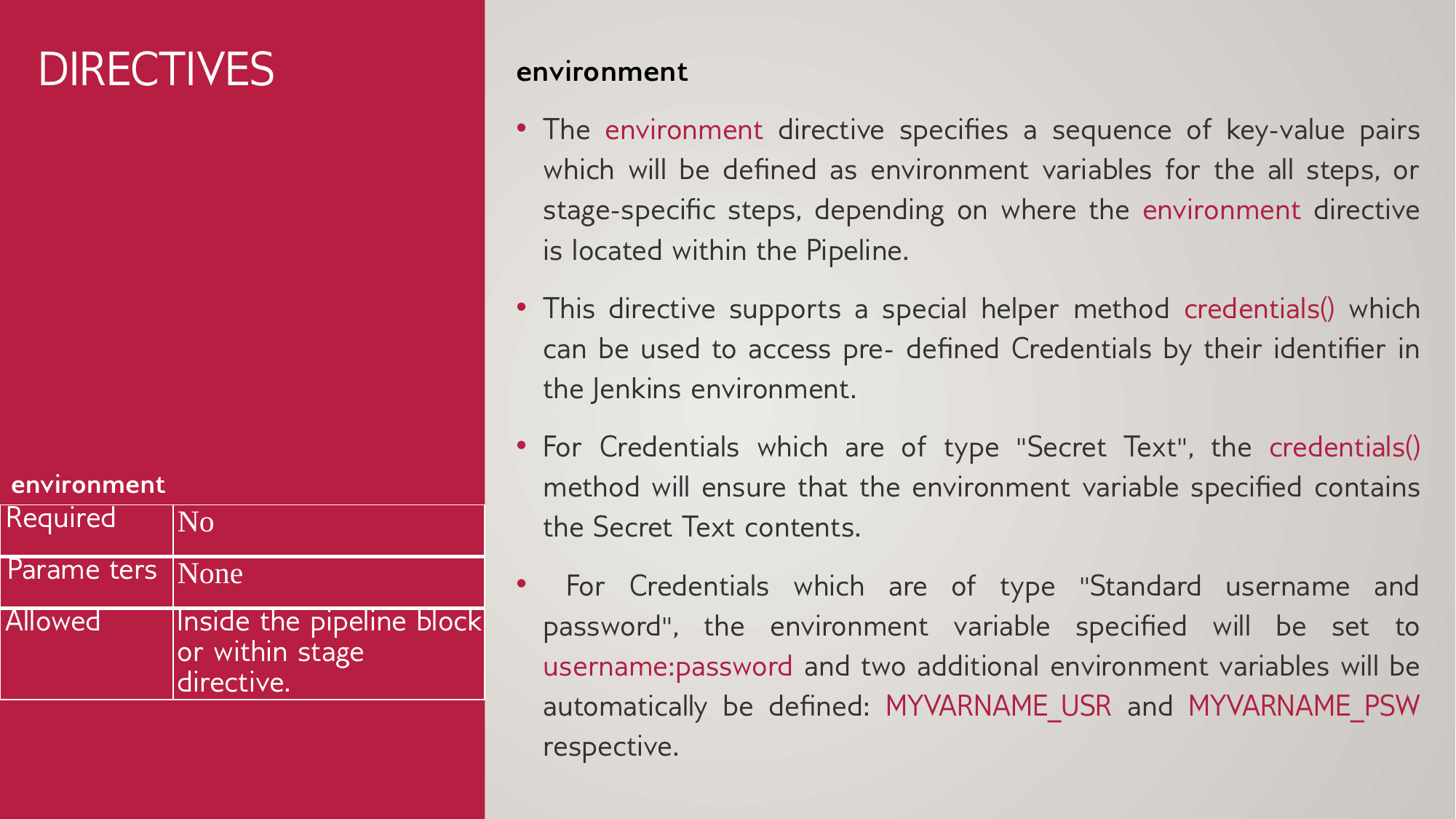

environment
The environment directive specifies a sequence of key-value pairs which will be defined as environment variables for the all steps, or stage-specific steps, depending on where the environment directive is located within the Pipeline.
This directive supports a special helper method credentials() which can be used to access pre- defined Credentials by their identifier in the Jenkins environment.
For Credentials which are of type "Secret Text", the credentials() method will ensure that the environment variable specified contains the Secret Text contents.
 For Credentials which are of type "Standard username and password", the environment variable specified will be set to username:password and two additional environment variables will be automatically be defined: MYVARNAME_USR and MYVARNAME_PSW respective.

# Directives
environment
| Required | No |
| --- | --- |
| Parame ters | None |
| Allowed | Inside the pipeline block or within stage directive. |